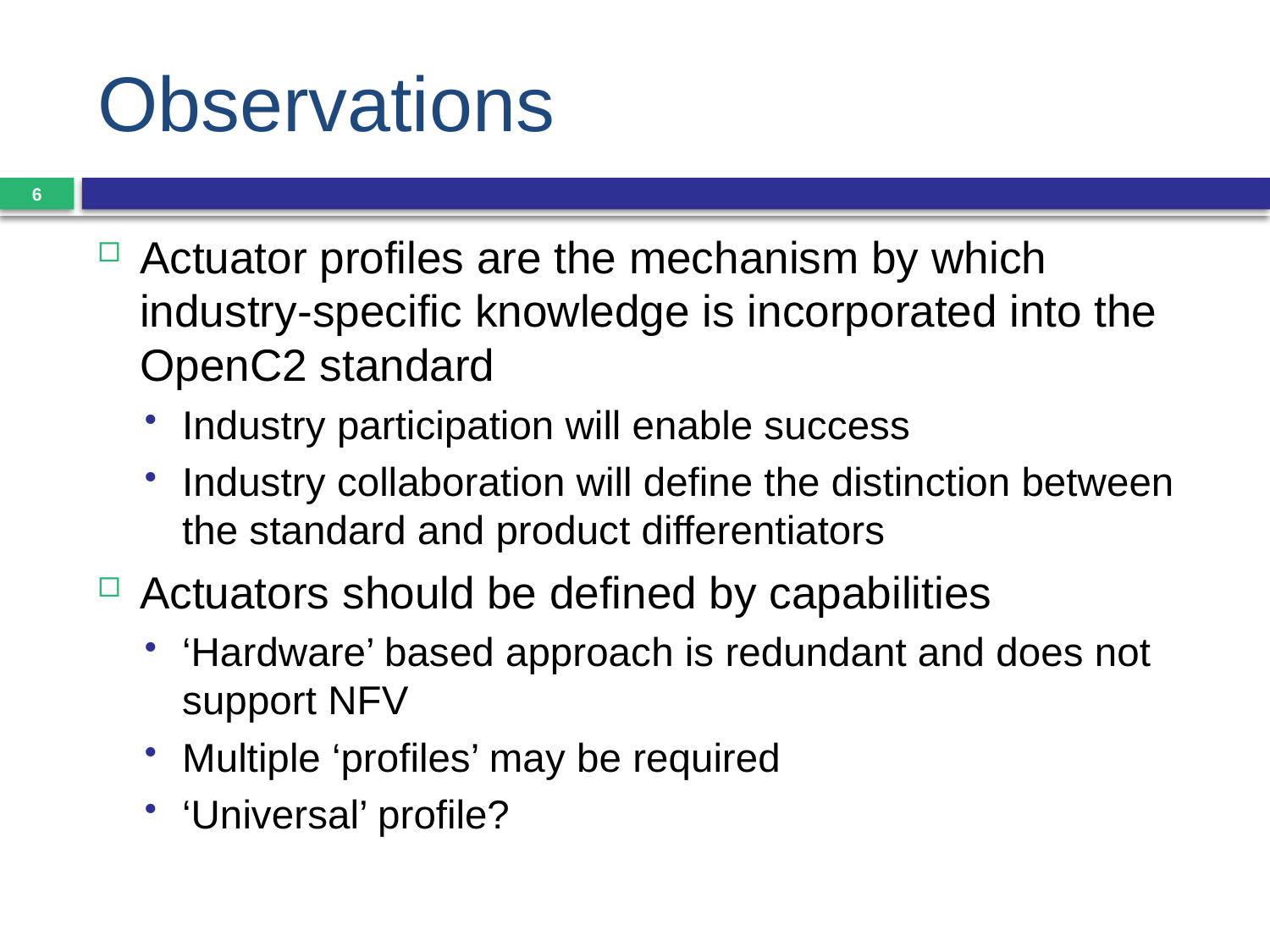

# Observations
6
Actuator profiles are the mechanism by which industry-specific knowledge is incorporated into the OpenC2 standard
Industry participation will enable success
Industry collaboration will define the distinction between the standard and product differentiators
Actuators should be defined by capabilities
‘Hardware’ based approach is redundant and does not support NFV
Multiple ‘profiles’ may be required
‘Universal’ profile?